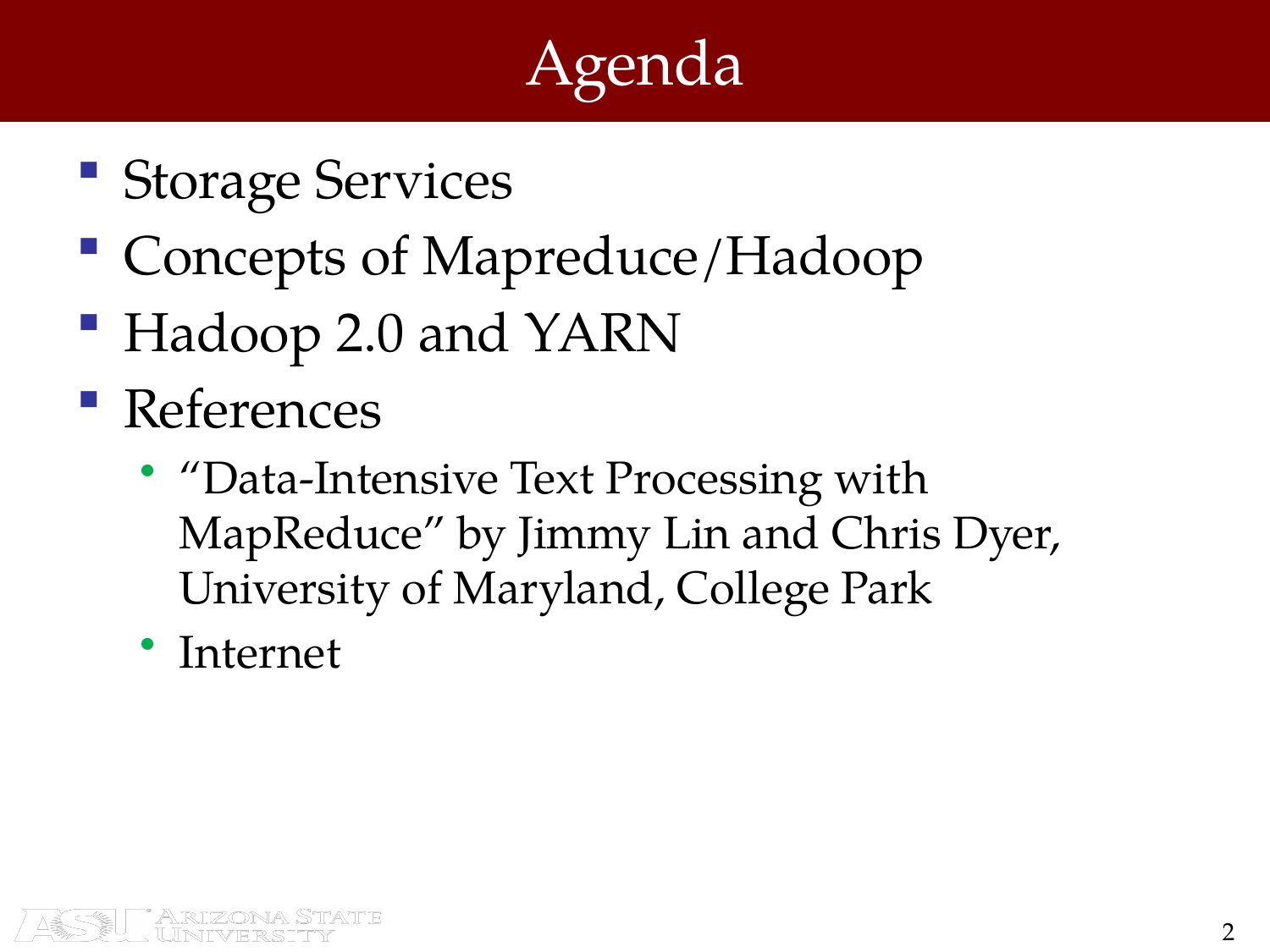

# Agenda
Storage Services
Concepts of Mapreduce/Hadoop
Hadoop 2.0 and YARN
References
“Data-Intensive Text Processing with MapReduce” by Jimmy Lin and Chris Dyer, University of Maryland, College Park
Internet

2